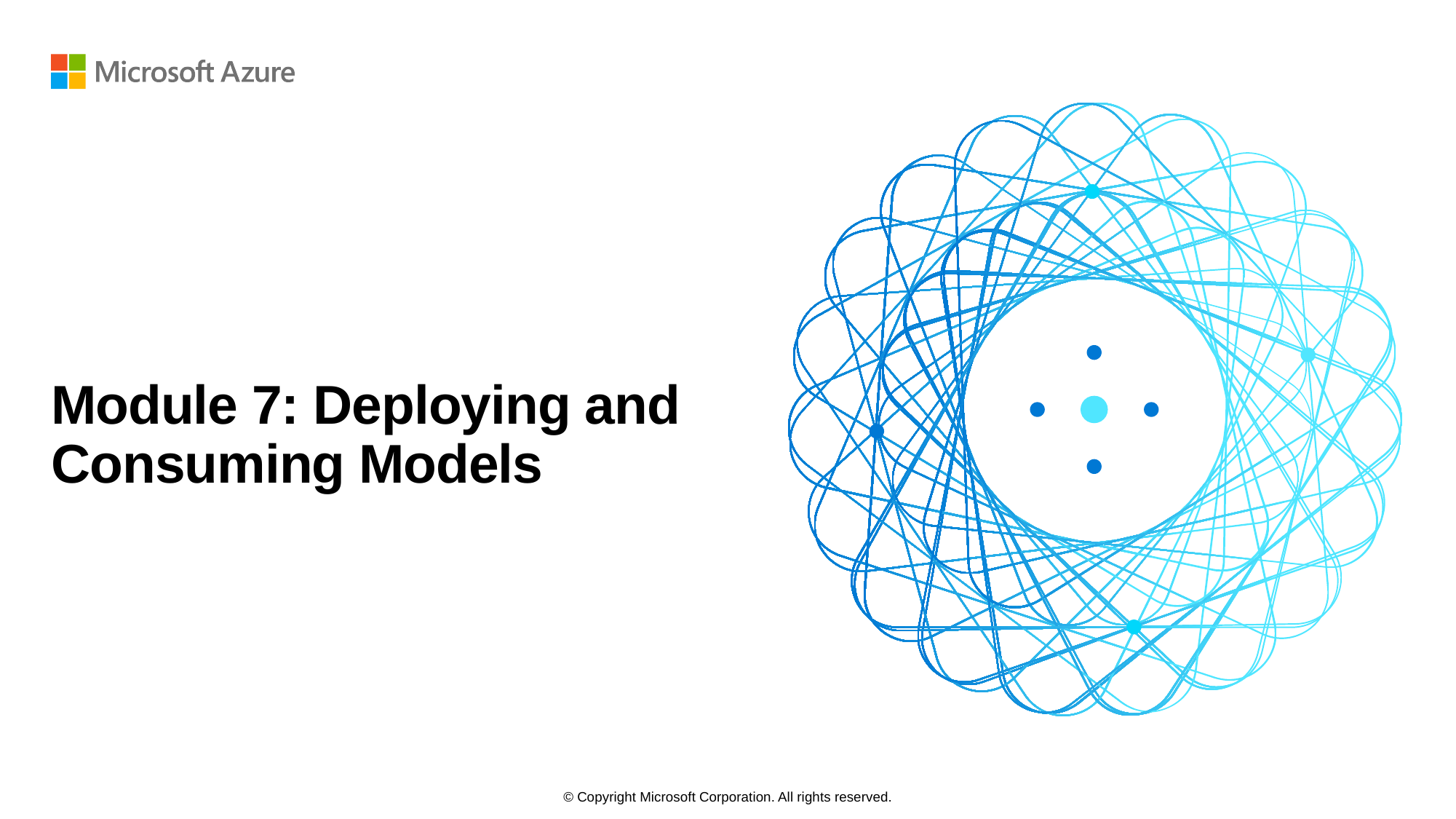

# Module 7: Deploying and Consuming Models